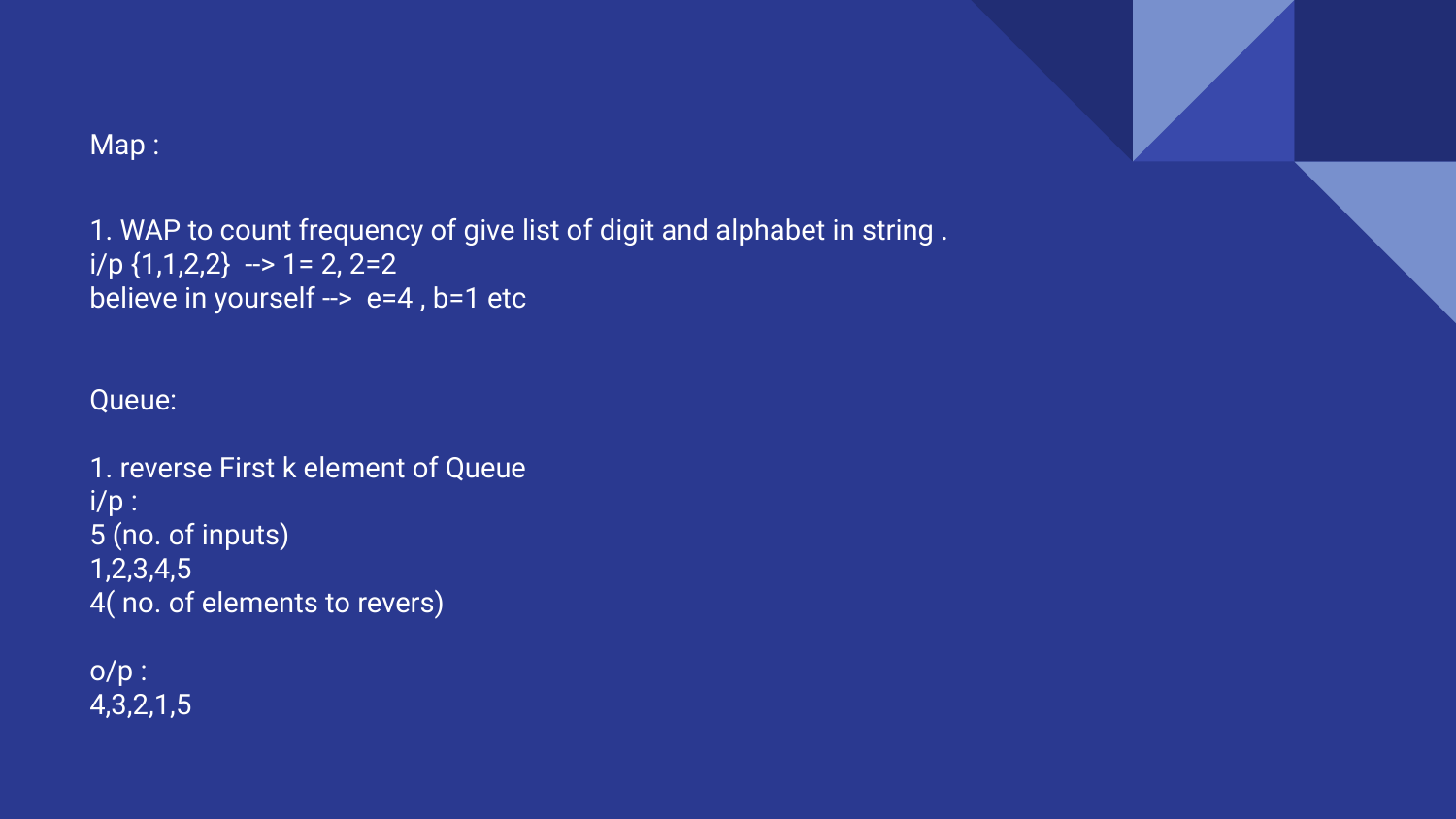

Map :

1. WAP to count frequency of give list of digit and alphabet in string .
i/p {1,1,2,2}  --> 1= 2, 2=2
believe in yourself -->  e=4 , b=1 etc

Queue:

1. reverse First k element of Queue
i/p :
5 (no. of inputs)
1,2,3,4,5
4( no. of elements to revers)

o/p :
4,3,2,1,5